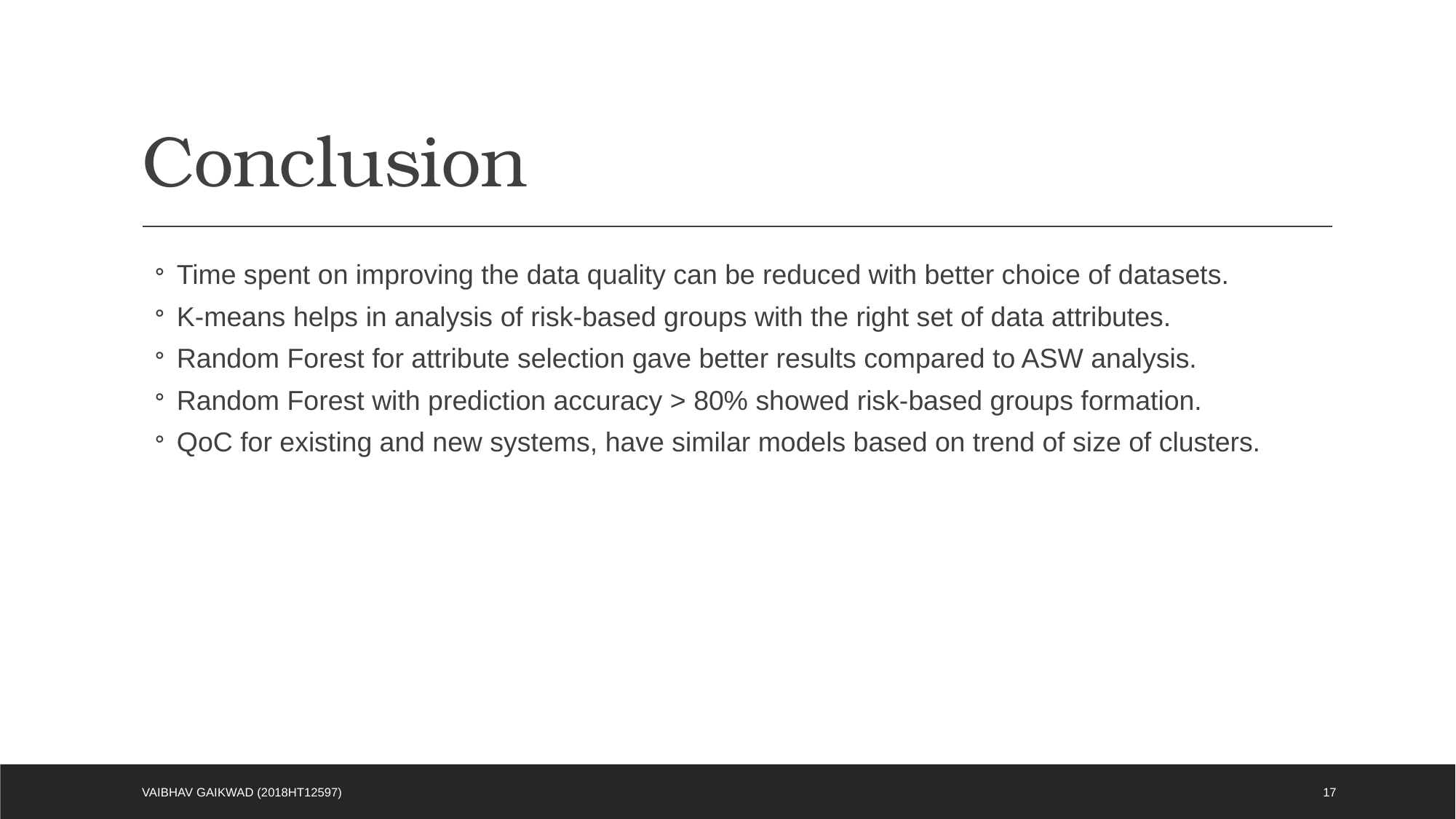

# Conclusion
Time spent on improving the data quality can be reduced with better choice of datasets.
K-means helps in analysis of risk-based groups with the right set of data attributes.
Random Forest for attribute selection gave better results compared to ASW analysis.
Random Forest with prediction accuracy > 80% showed risk-based groups formation.
QoC for existing and new systems, have similar models based on trend of size of clusters.

Vaibhav Gaikwad (2018HT12597)
17